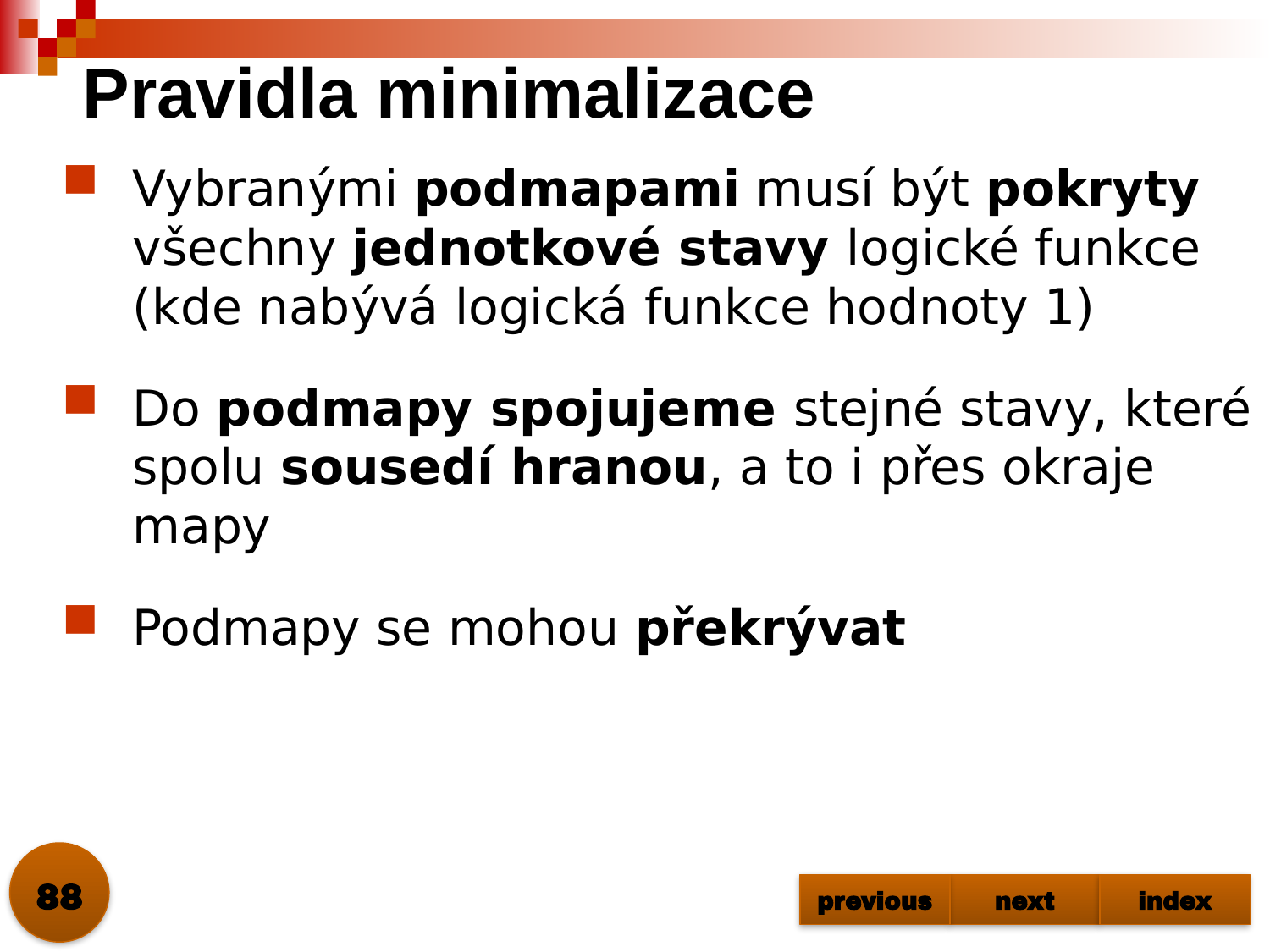

Pravidla minimalizace
Vybranými podmapami musí být pokryty všechny jednotkové stavy logické funkce (kde nabývá logická funkce hodnoty 1)
Do podmapy spojujeme stejné stavy, které spolu sousedí hranou, a to i přes okraje mapy
Podmapy se mohou překrývat

88
previous
next
index